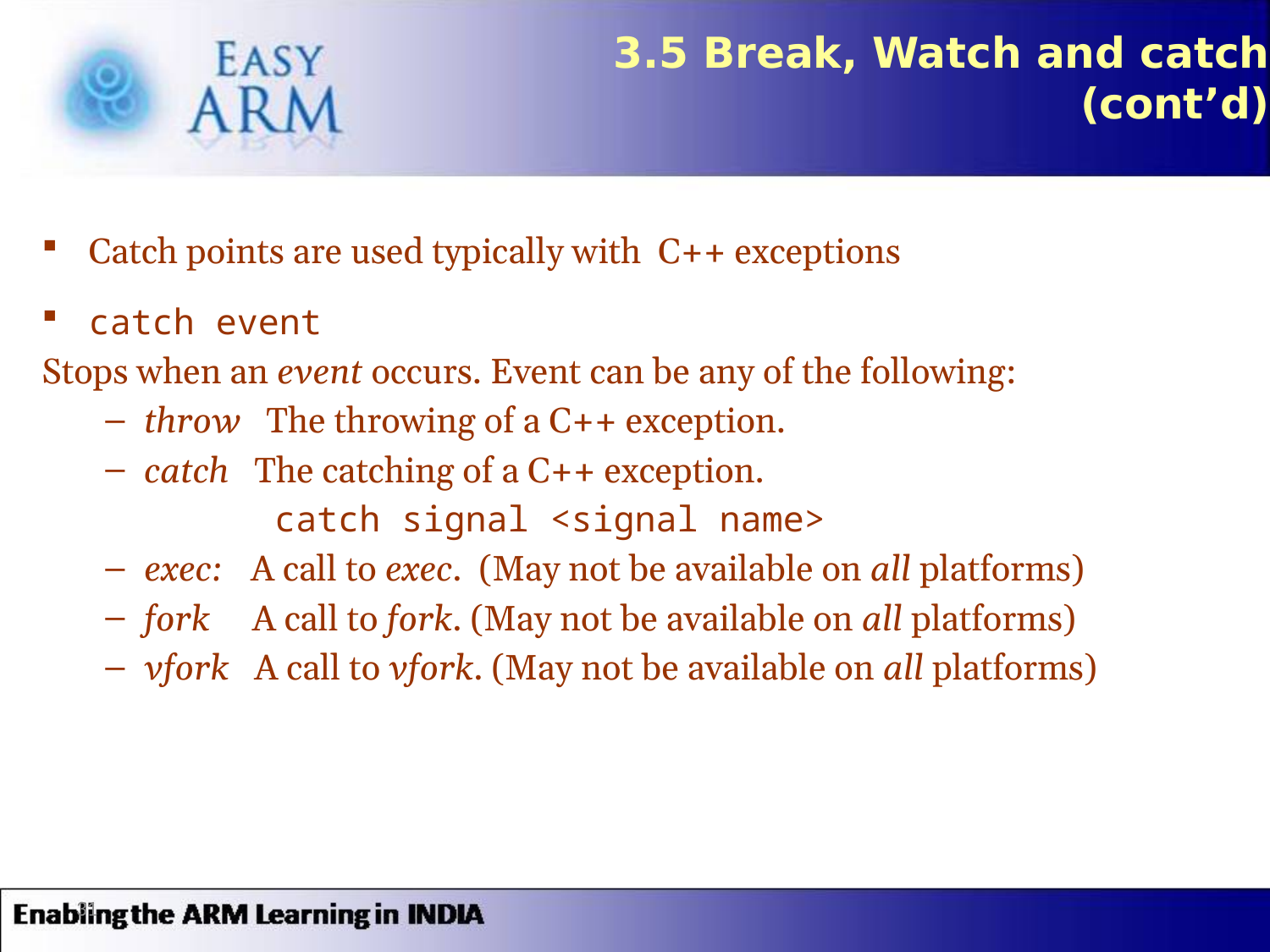

3.5 Break, Watch and catch (cont’d)
Catch points are used typically with  C++ exceptions
catch event
Stops when an event occurs. Event can be any of the following:
throw   The throwing of a C++ exception.
catch   The catching of a C++ exception.
        catch signal <signal name>
exec:   A call to exec.  (May not be available on all platforms)
fork     A call to fork. (May not be available on all platforms)
vfork   A call to vfork. (May not be available on all platforms)
31